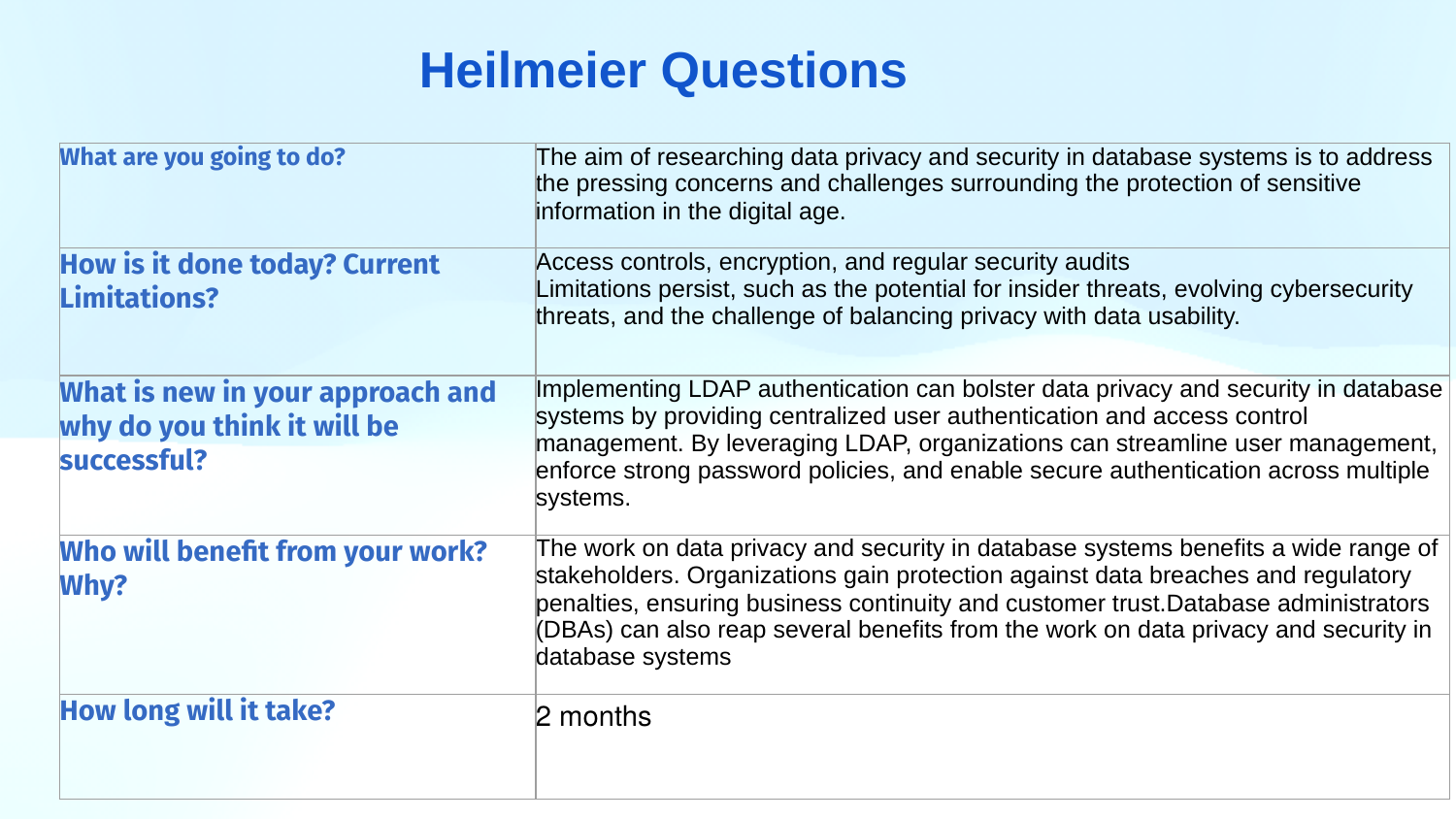

# Heilmeier Questions
| What are you going to do? | The aim of researching data privacy and security in database systems is to address the pressing concerns and challenges surrounding the protection of sensitive information in the digital age. |
| --- | --- |
| How is it done today? Current Limitations? | Access controls, encryption, and regular security audits Limitations persist, such as the potential for insider threats, evolving cybersecurity threats, and the challenge of balancing privacy with data usability. |
| What is new in your approach and why do you think it will be successful? | Implementing LDAP authentication can bolster data privacy and security in database systems by providing centralized user authentication and access control management. By leveraging LDAP, organizations can streamline user management, enforce strong password policies, and enable secure authentication across multiple systems. |
| Who will benefit from your work? Why? | The work on data privacy and security in database systems benefits a wide range of stakeholders. Organizations gain protection against data breaches and regulatory penalties, ensuring business continuity and customer trust.Database administrators (DBAs) can also reap several benefits from the work on data privacy and security in database systems |
| How long will it take? | 2 months |
2